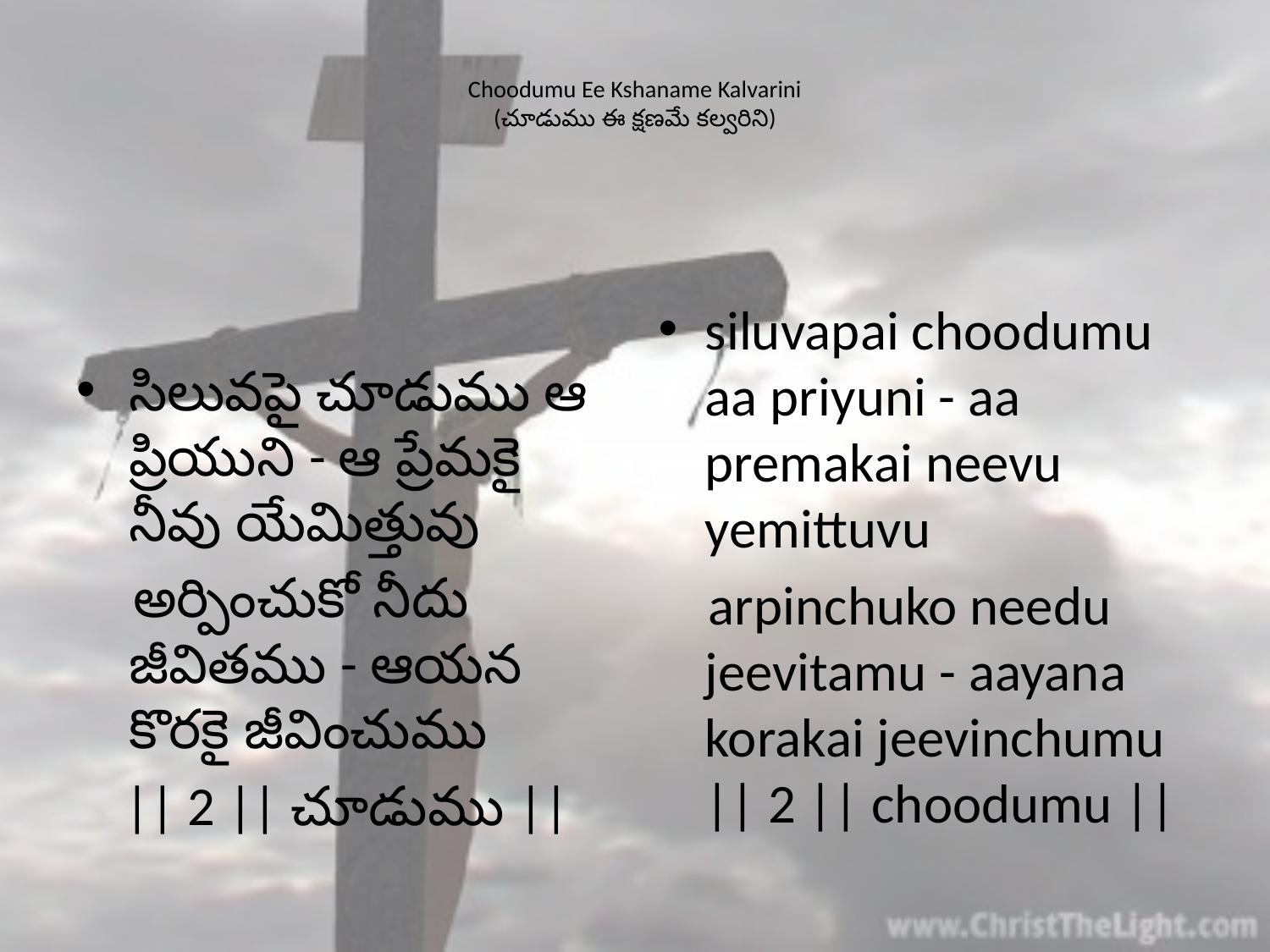

# Choodumu Ee Kshaname Kalvarini (చూడుము ఈ క్షణమే కల్వరిని)

సిలువపై చూడుము ఆ ప్రియుని - ఆ ప్రేమకై నీవు యేమిత్తువు
    అర్పించుకో నీదు జీవితము - ఆయన కొరకై జీవించుము
    || 2 || చూడుము ||

siluvapai choodumu aa priyuni - aa premakai neevu yemittuvu
    arpinchuko needu jeevitamu - aayana korakai jeevinchumu || 2 || choodumu ||